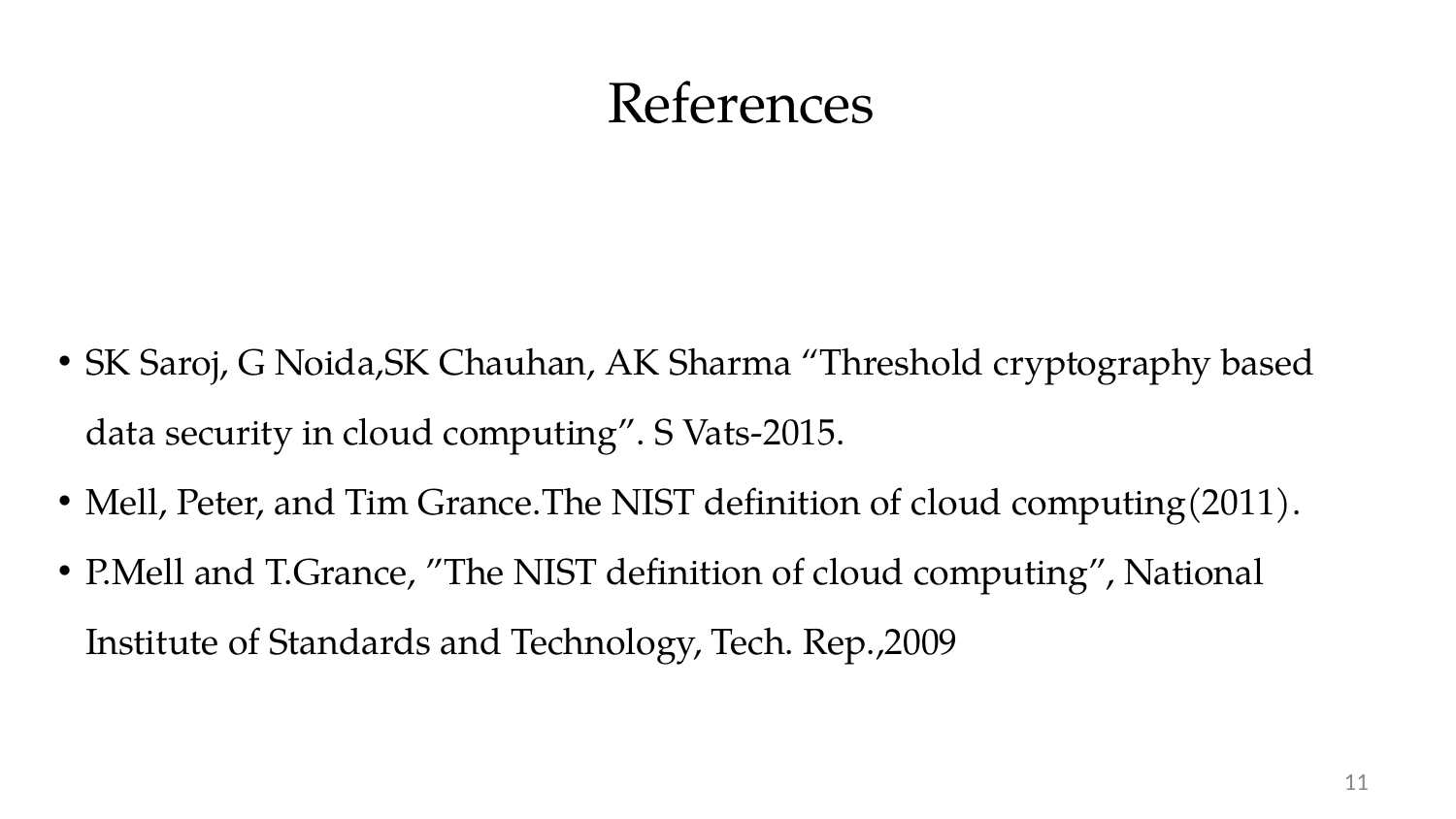

References
SK Saroj, G Noida,SK Chauhan, AK Sharma “Threshold cryptography based data security in cloud computing”. S Vats-2015.
Mell, Peter, and Tim Grance.The NIST definition of cloud computing(2011).
P.Mell and T.Grance, ”The NIST definition of cloud computing”, National Institute of Standards and Technology, Tech. Rep.,2009

11